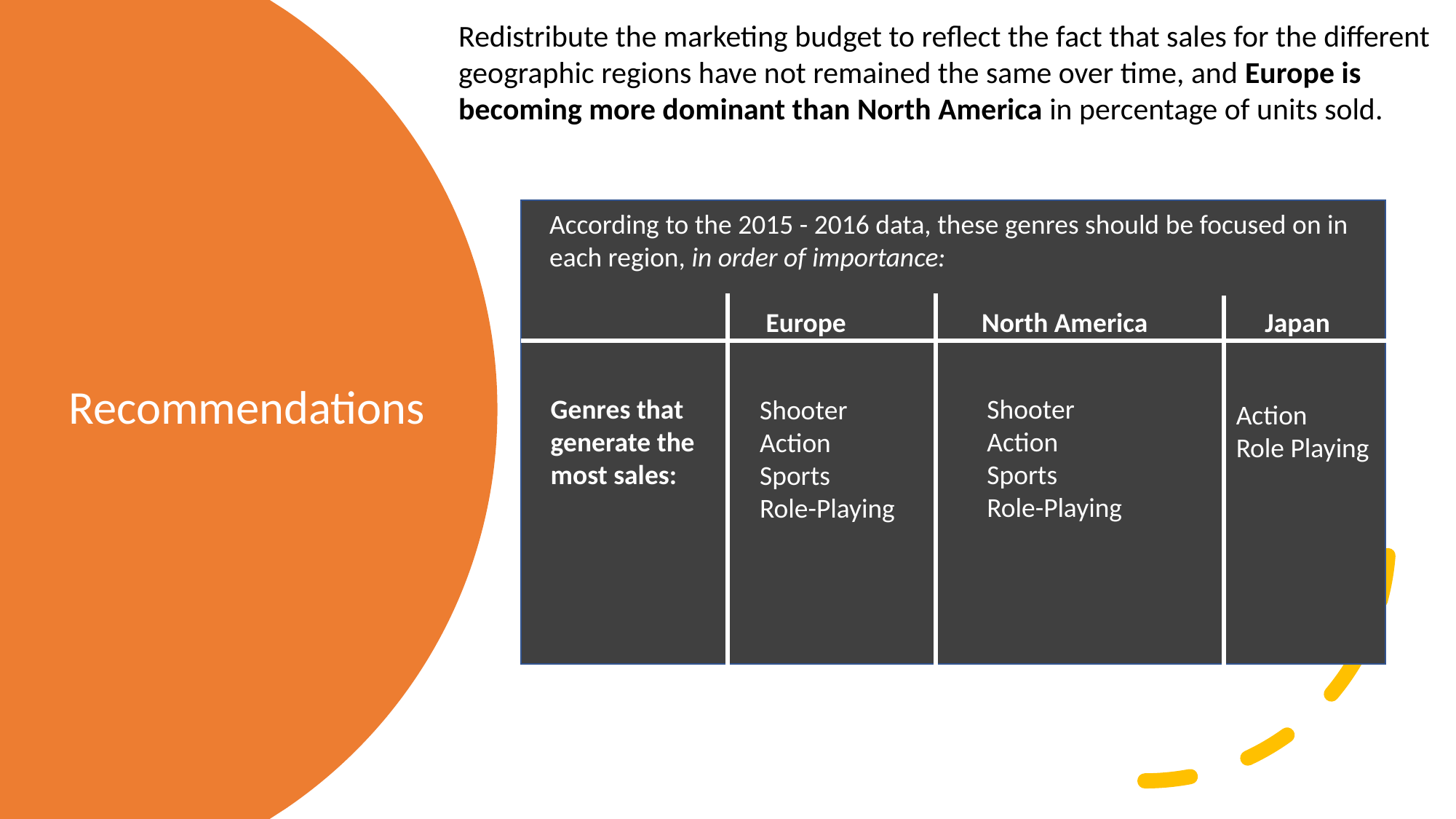

Redistribute the marketing budget to reflect the fact that sales for the different geographic regions have not remained the same over time, and Europe is becoming more dominant than North America in percentage of units sold.
# Recommendations

According to the 2015 - 2016 data, these genres should be focused on in each region, in order of importance:

                                   Europe                      North America                   Japan

Genres that generate the most sales:
Shooter
Action
Sports
Role-Playing

Shooter
Action
Sports
Role-Playing

Action
Role Playing